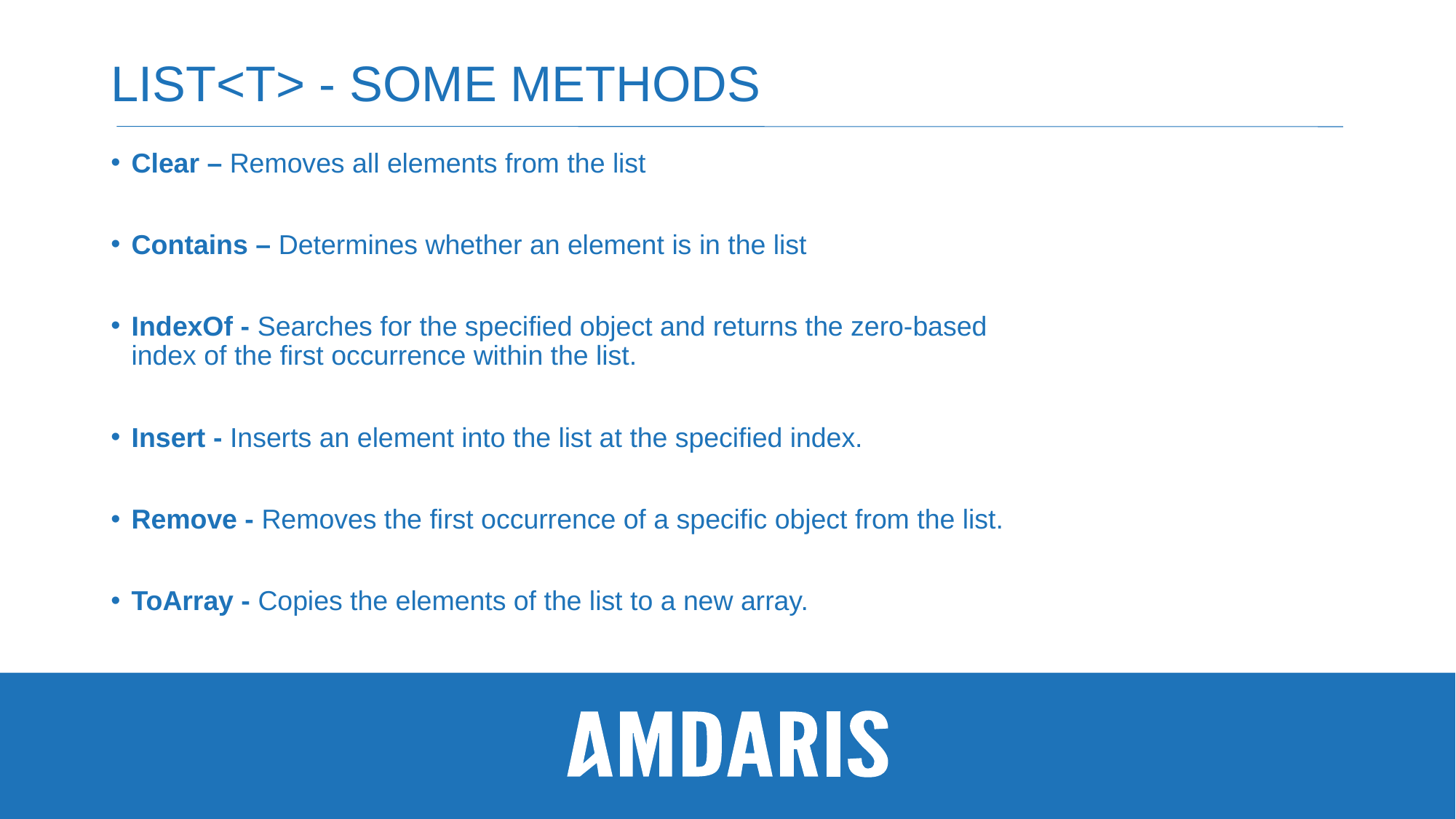

# List<T> - some methods
Clear – Removes all elements from the list

Contains – Determines whether an element is in the list

IndexOf - Searches for the specified object and returns the zero-based index of the first occurrence within the list.

Insert - Inserts an element into the list at the specified index.

Remove - Removes the first occurrence of a specific object from the list.

ToArray - Copies the elements of the list to a new array.